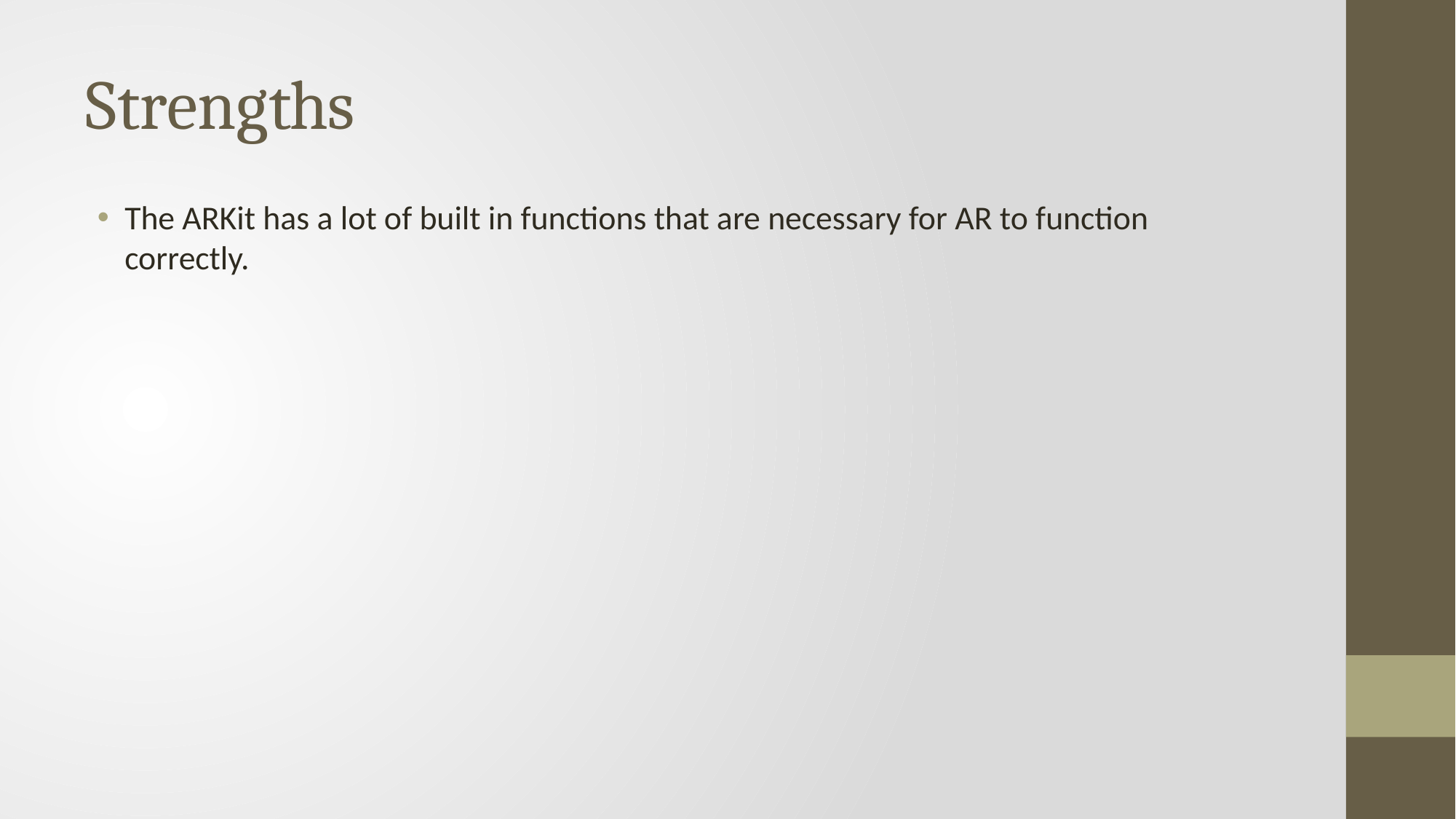

# Strengths
The ARKit has a lot of built in functions that are necessary for AR to function correctly.